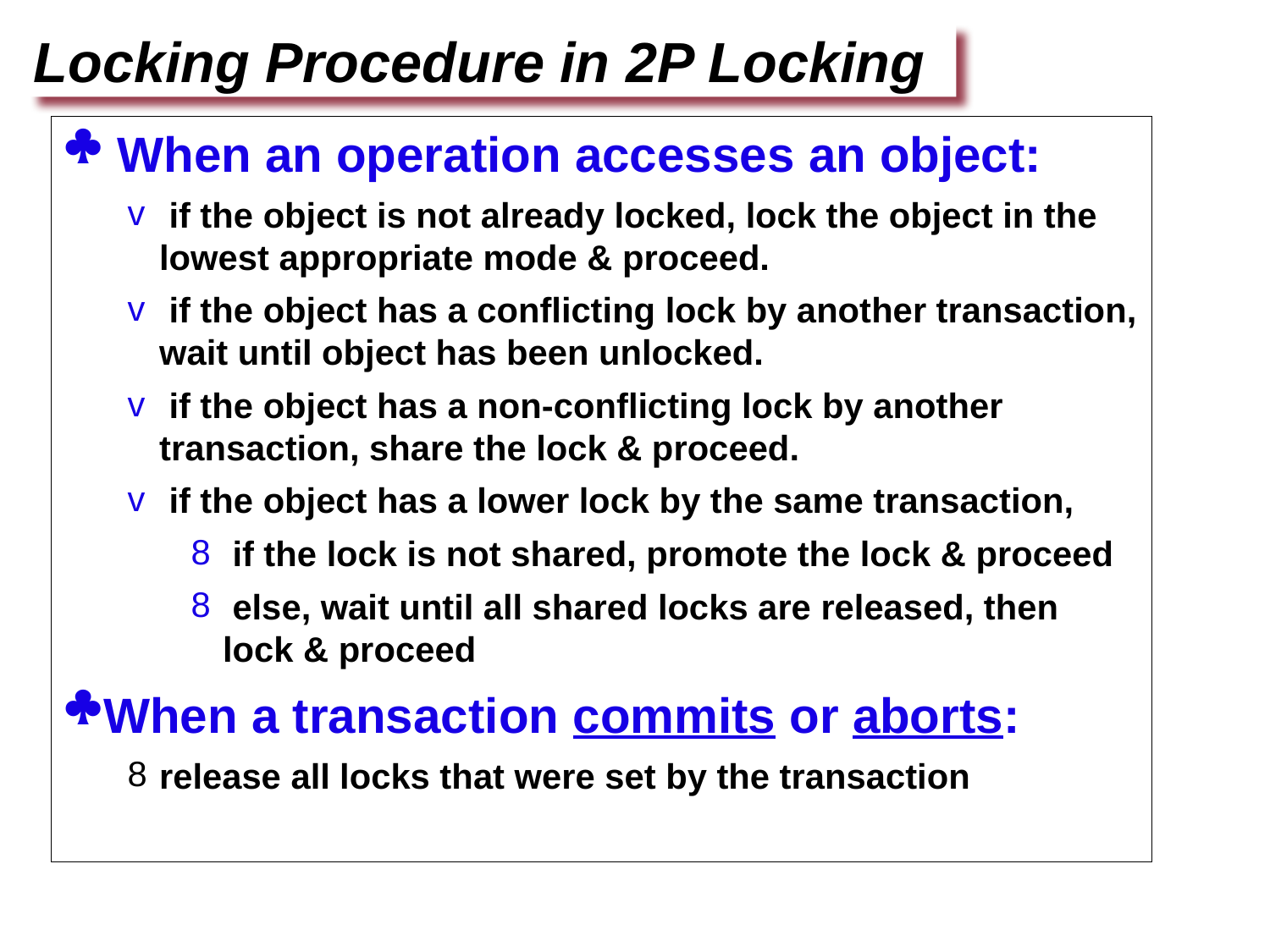

# Locking Procedure in 2P Locking
 When an operation accesses an object:
 if the object is not already locked, lock the object in the lowest appropriate mode & proceed.
 if the object has a conflicting lock by another transaction, wait until object has been unlocked.
 if the object has a non-conflicting lock by another transaction, share the lock & proceed.
 if the object has a lower lock by the same transaction,
 if the lock is not shared, promote the lock & proceed
 else, wait until all shared locks are released, then lock & proceed
When a transaction commits or aborts:
release all locks that were set by the transaction